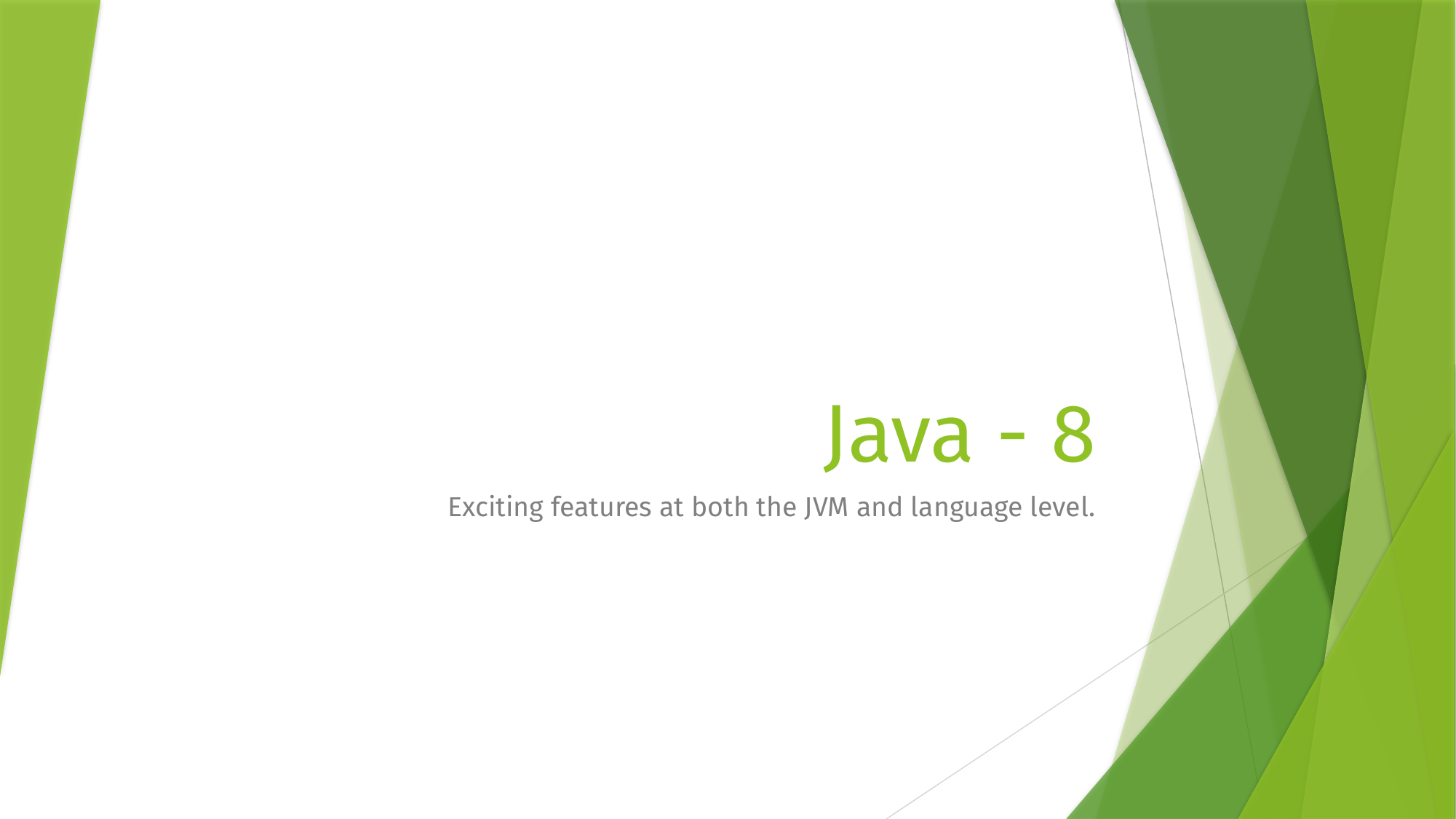

# Java - 8
Exciting features at both the JVM and language level.